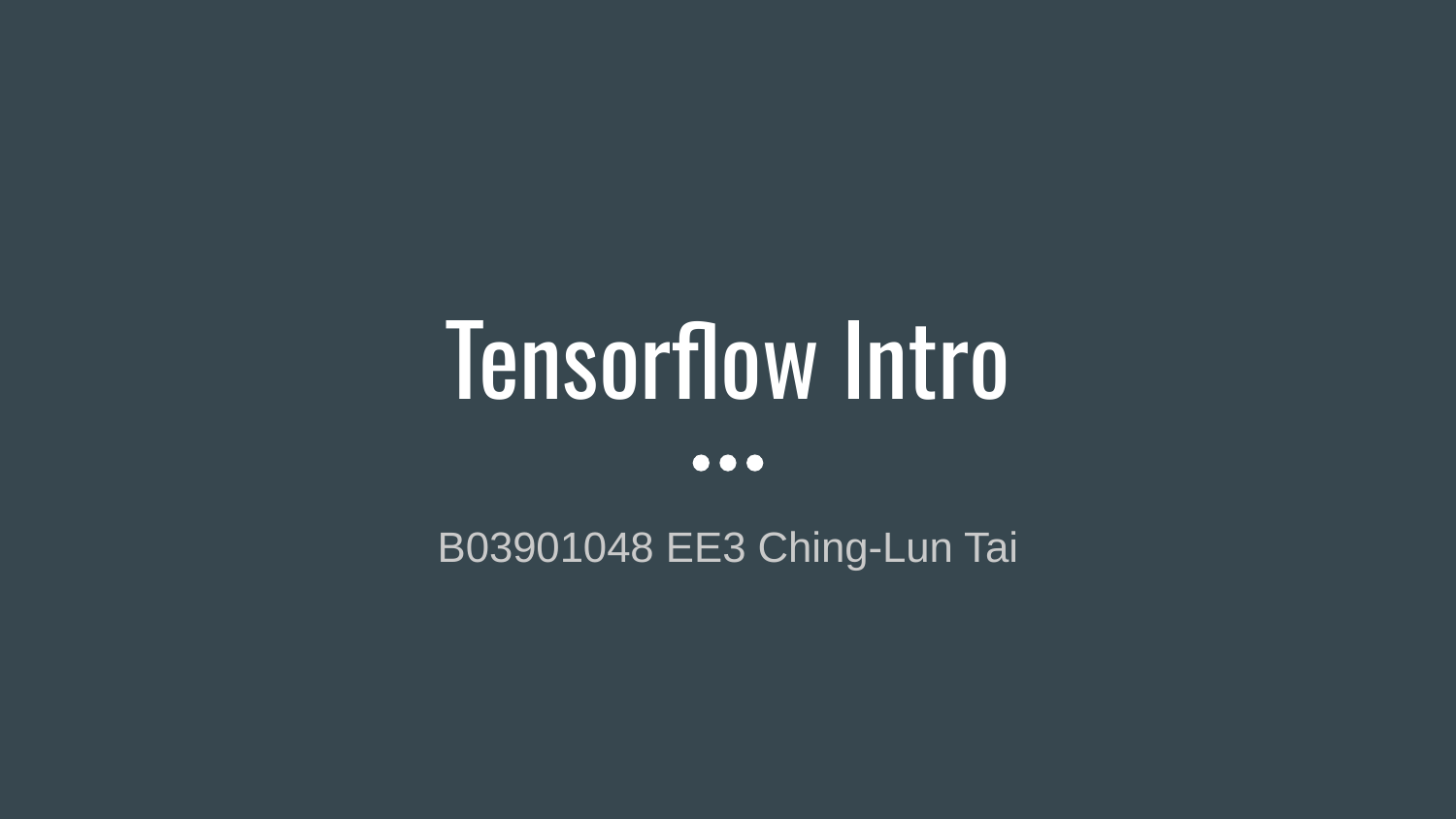

# Tensorflow Intro
B03901048 EE3 Ching-Lun Tai